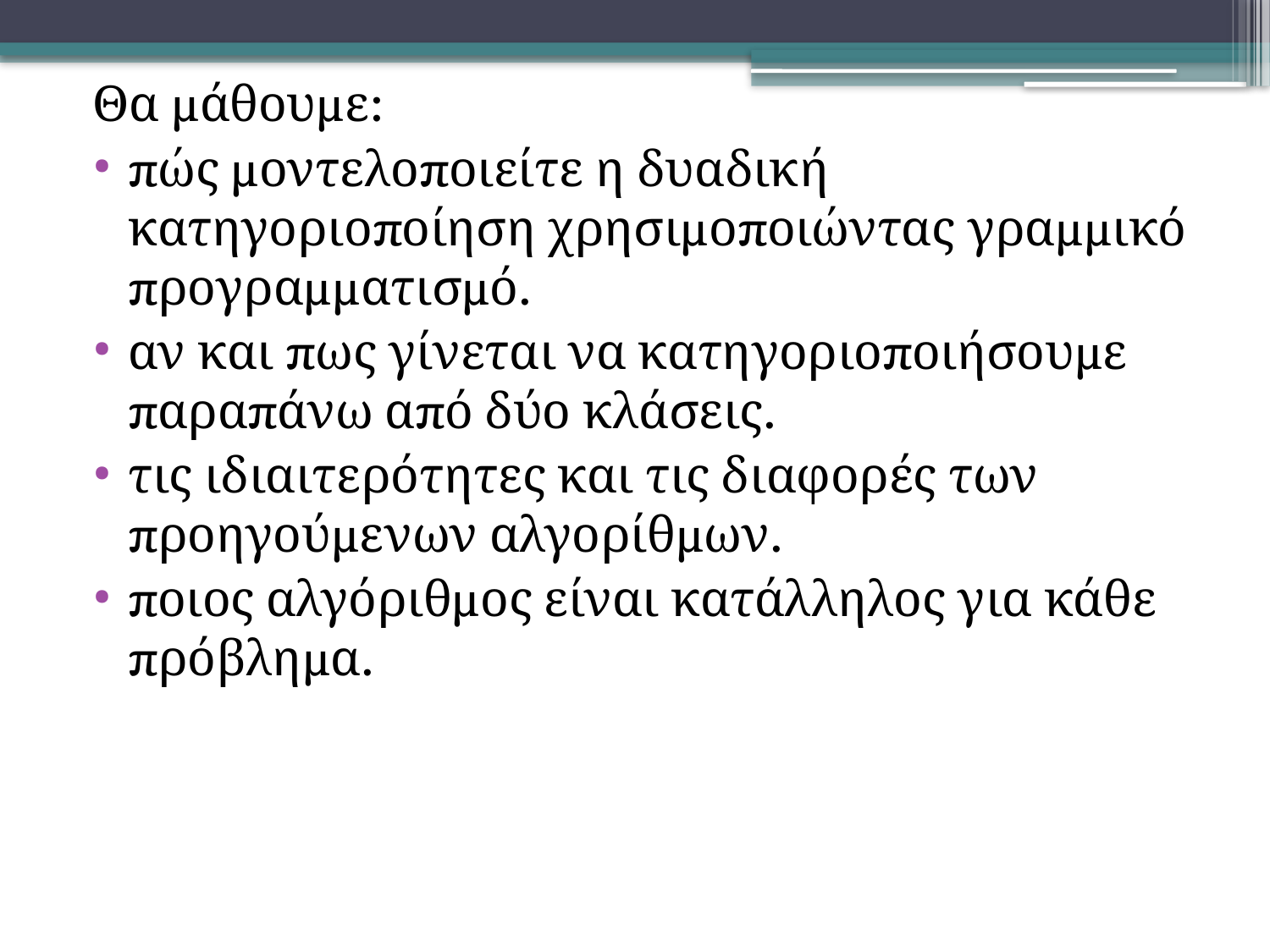

Θα μάθουμε:
πώς μοντελοποιείτε η δυαδική κατηγοριοποίηση χρησιμοποιώντας γραμμικό προγραμματισμό.
αν και πως γίνεται να κατηγοριοποιήσουμε παραπάνω από δύο κλάσεις.
τις ιδιαιτερότητες και τις διαφορές των προηγούμενων αλγορίθμων.
ποιος αλγόριθμος είναι κατάλληλος για κάθε πρόβλημα.